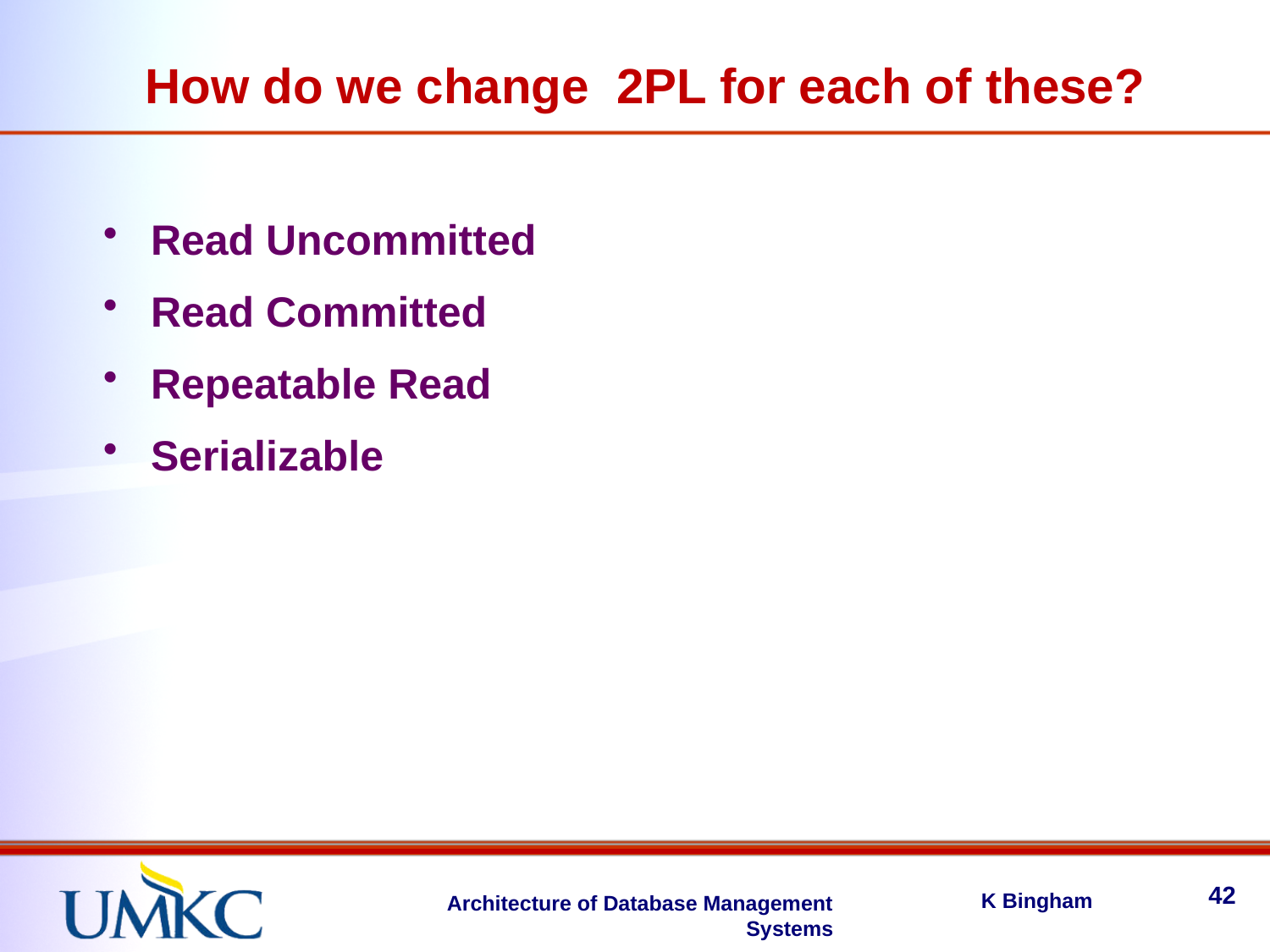

How do we change  2PL for each of these?

Read Uncommitted
Read Committed
Repeatable Read
Serializable
42